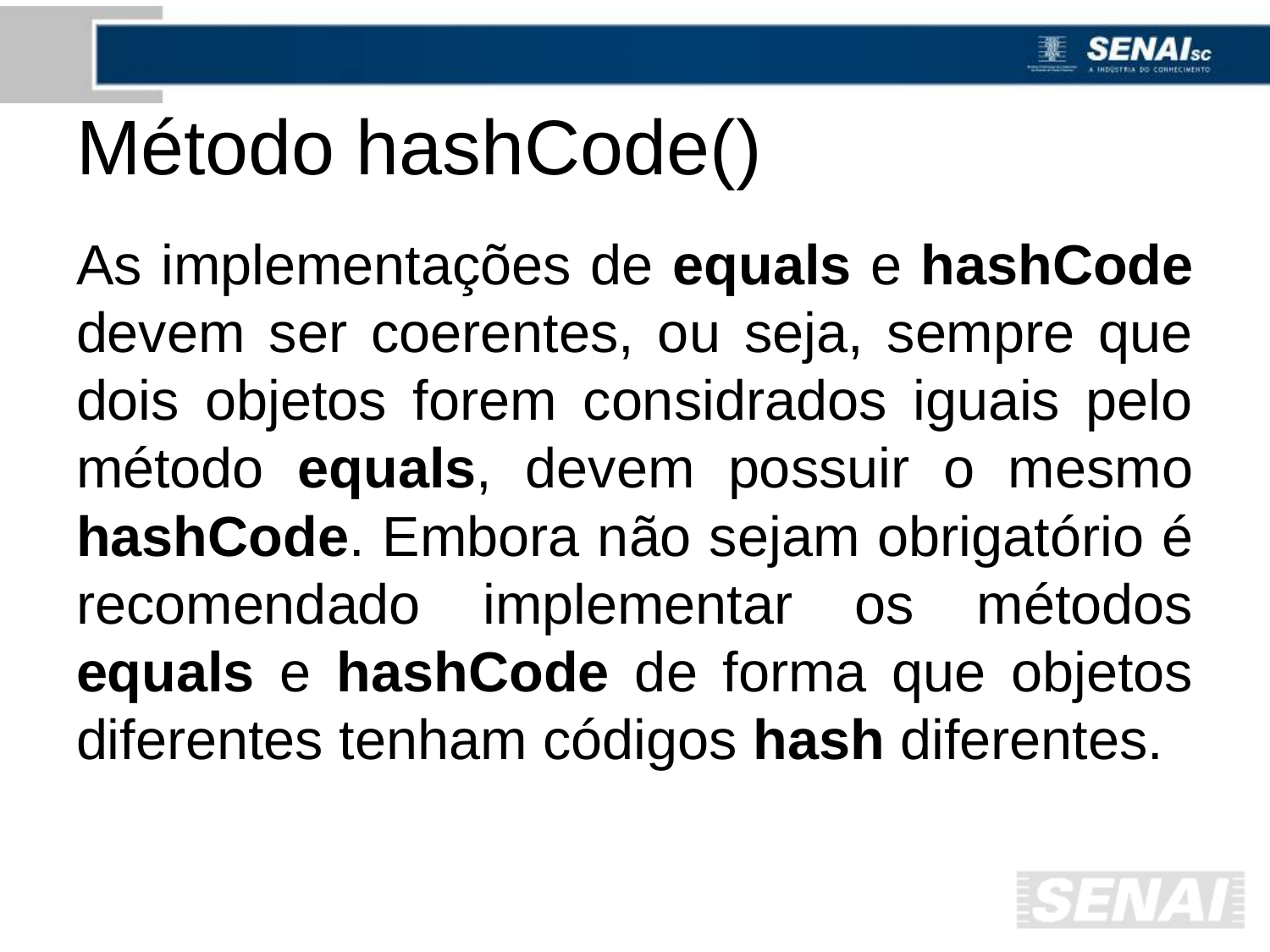

# Método hashCode()
As implementações de equals e hashCode devem ser coerentes, ou seja, sempre que dois objetos forem considrados iguais pelo método equals, devem possuir o mesmo hashCode. Embora não sejam obrigatório é recomendado implementar os métodos equals e hashCode de forma que objetos diferentes tenham códigos hash diferentes.